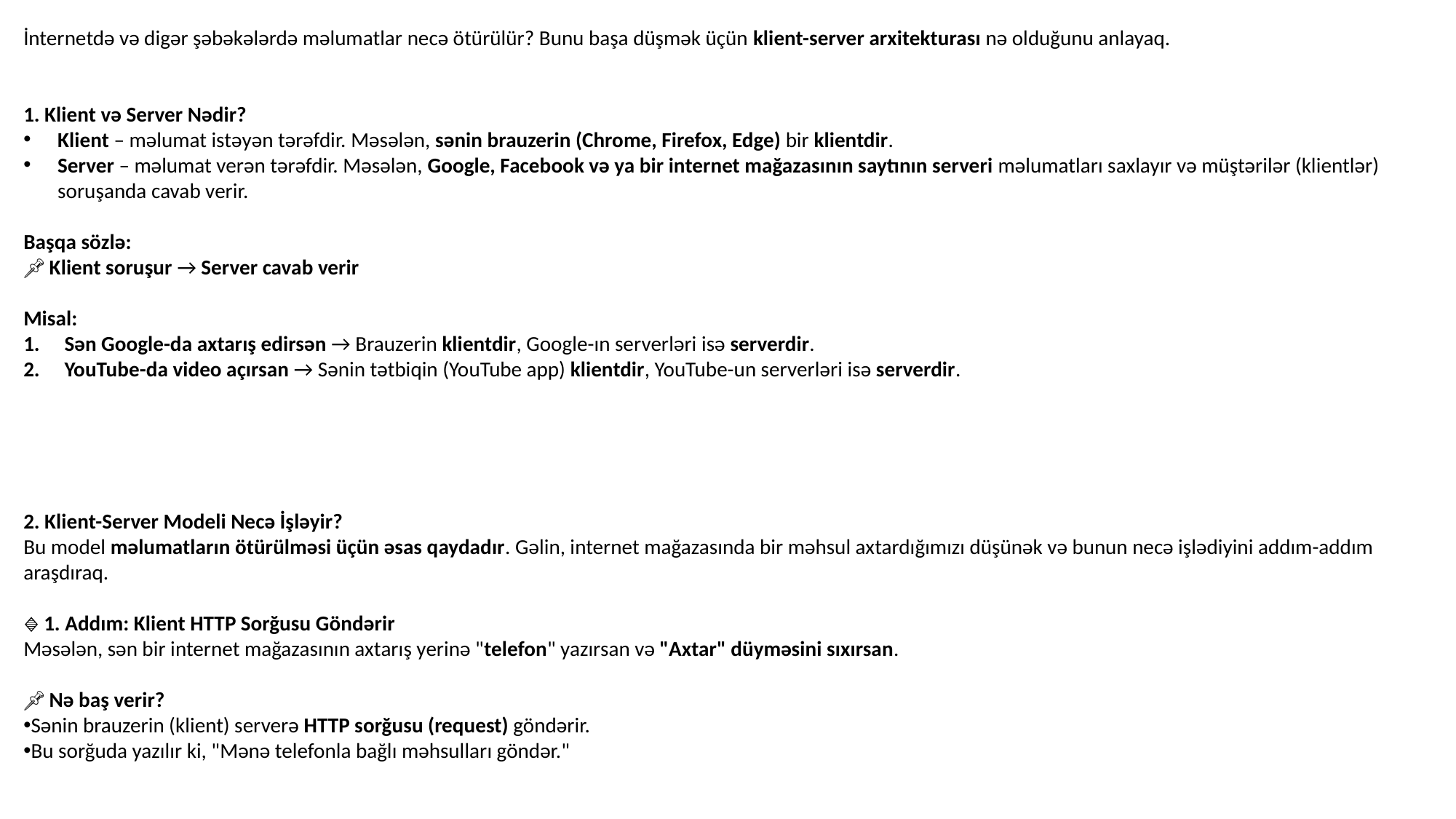

İnternetdə və digər şəbəkələrdə məlumatlar necə ötürülür? Bunu başa düşmək üçün klient-server arxitekturası nə olduğunu anlayaq.

1. Klient və Server Nədir?
Klient – məlumat istəyən tərəfdir. Məsələn, sənin brauzerin (Chrome, Firefox, Edge) bir klientdir.
Server – məlumat verən tərəfdir. Məsələn, Google, Facebook və ya bir internet mağazasının saytının serveri məlumatları saxlayır və müştərilər (klientlər) soruşanda cavab verir.

Başqa sözlə:
📌 Klient soruşur → Server cavab verir

Misal:
Sən Google-da axtarış edirsən → Brauzerin klientdir, Google-ın serverləri isə serverdir.
YouTube-da video açırsan → Sənin tətbiqin (YouTube app) klientdir, YouTube-un serverləri isə serverdir.

2. Klient-Server Modeli Necə İşləyir?
Bu model məlumatların ötürülməsi üçün əsas qaydadır. Gəlin, internet mağazasında bir məhsul axtardığımızı düşünək və bunun necə işlədiyini addım-addım araşdıraq.

🔹 1. Addım: Klient HTTP Sorğusu Göndərir
Məsələn, sən bir internet mağazasının axtarış yerinə "telefon" yazırsan və "Axtar" düyməsini sıxırsan.

📌 Nə baş verir?
Sənin brauzerin (klient) serverə HTTP sorğusu (request) göndərir.
Bu sorğuda yazılır ki, "Mənə telefonla bağlı məhsulları göndər."